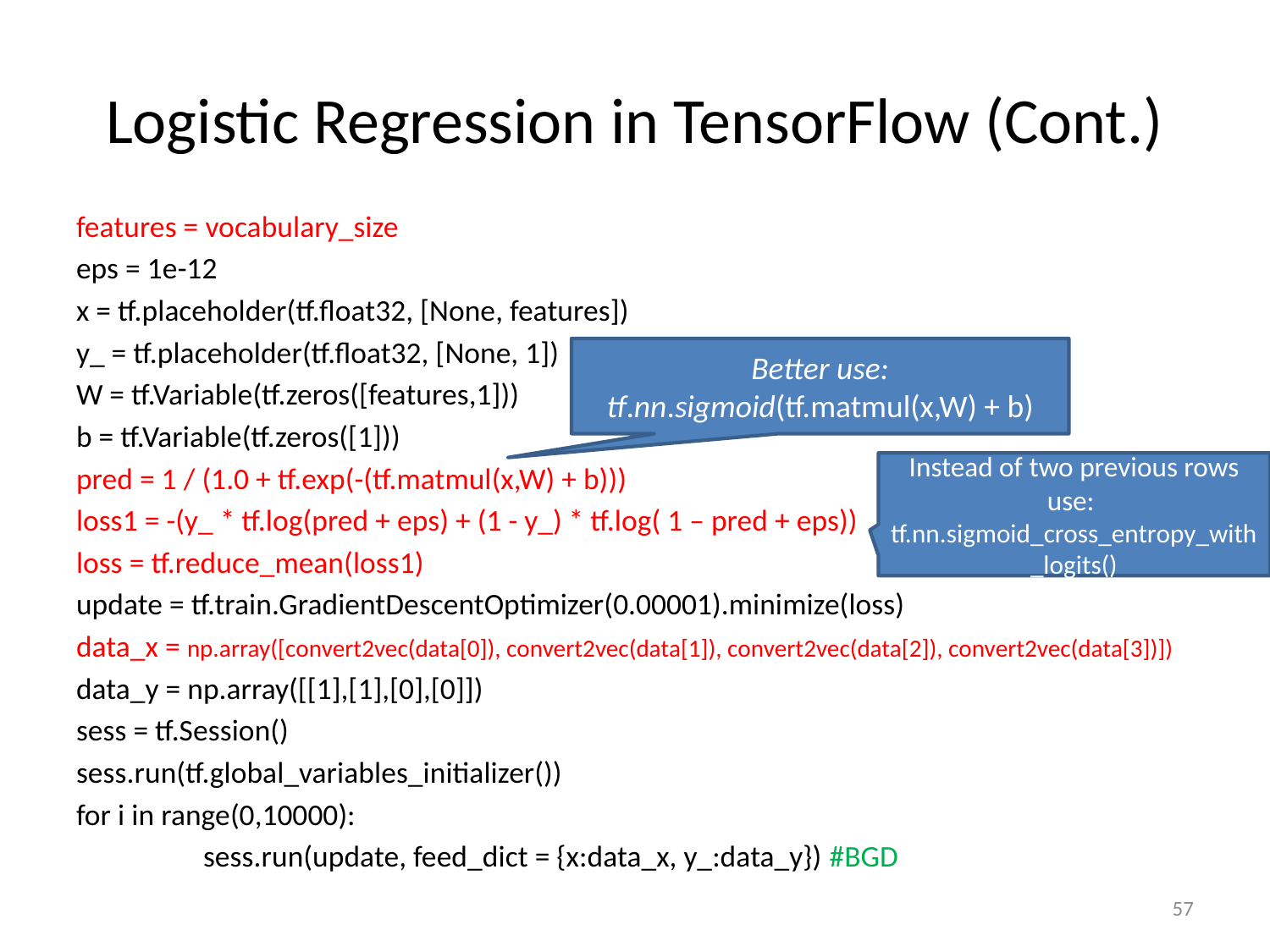

# Logistic Regression in TensorFlow (Cont.)
features = vocabulary_size
eps = 1e-12
x = tf.placeholder(tf.float32, [None, features])
y_ = tf.placeholder(tf.float32, [None, 1])
W = tf.Variable(tf.zeros([features,1]))
b = tf.Variable(tf.zeros([1]))
pred = 1 / (1.0 + tf.exp(-(tf.matmul(x,W) + b)))
loss1 = -(y_ * tf.log(pred + eps) + (1 - y_) * tf.log( 1 – pred + eps))
loss = tf.reduce_mean(loss1)
update = tf.train.GradientDescentOptimizer(0.00001).minimize(loss)
data_x = np.array([convert2vec(data[0]), convert2vec(data[1]), convert2vec(data[2]), convert2vec(data[3])])
data_y = np.array([[1],[1],[0],[0]])
sess = tf.Session()
sess.run(tf.global_variables_initializer())
for i in range(0,10000):
	sess.run(update, feed_dict = {x:data_x, y_:data_y}) #BGD
Better use:
tf.nn.sigmoid(tf.matmul(x,W) + b)
Instead of two previous rows use:
tf.nn.sigmoid_cross_entropy_with_logits()
57